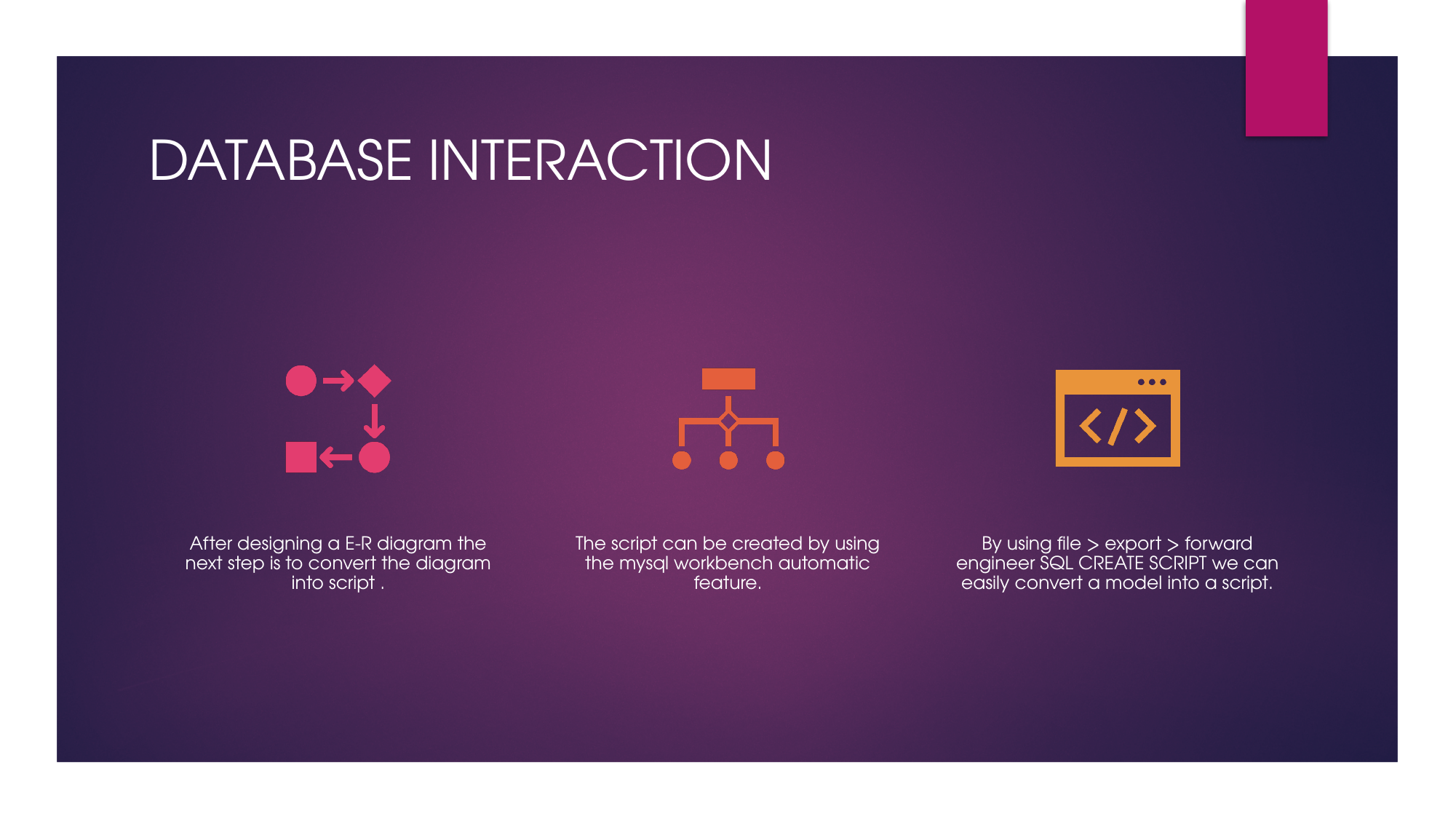

# DATABASE INTERACTION
After designing a E-R diagram the next step is to convert the diagram into script .
The script can be created by using the mysql workbench automatic feature.
By using file > export > forward engineer SQL CREATE SCRIPT we can easily convert a model into a script.